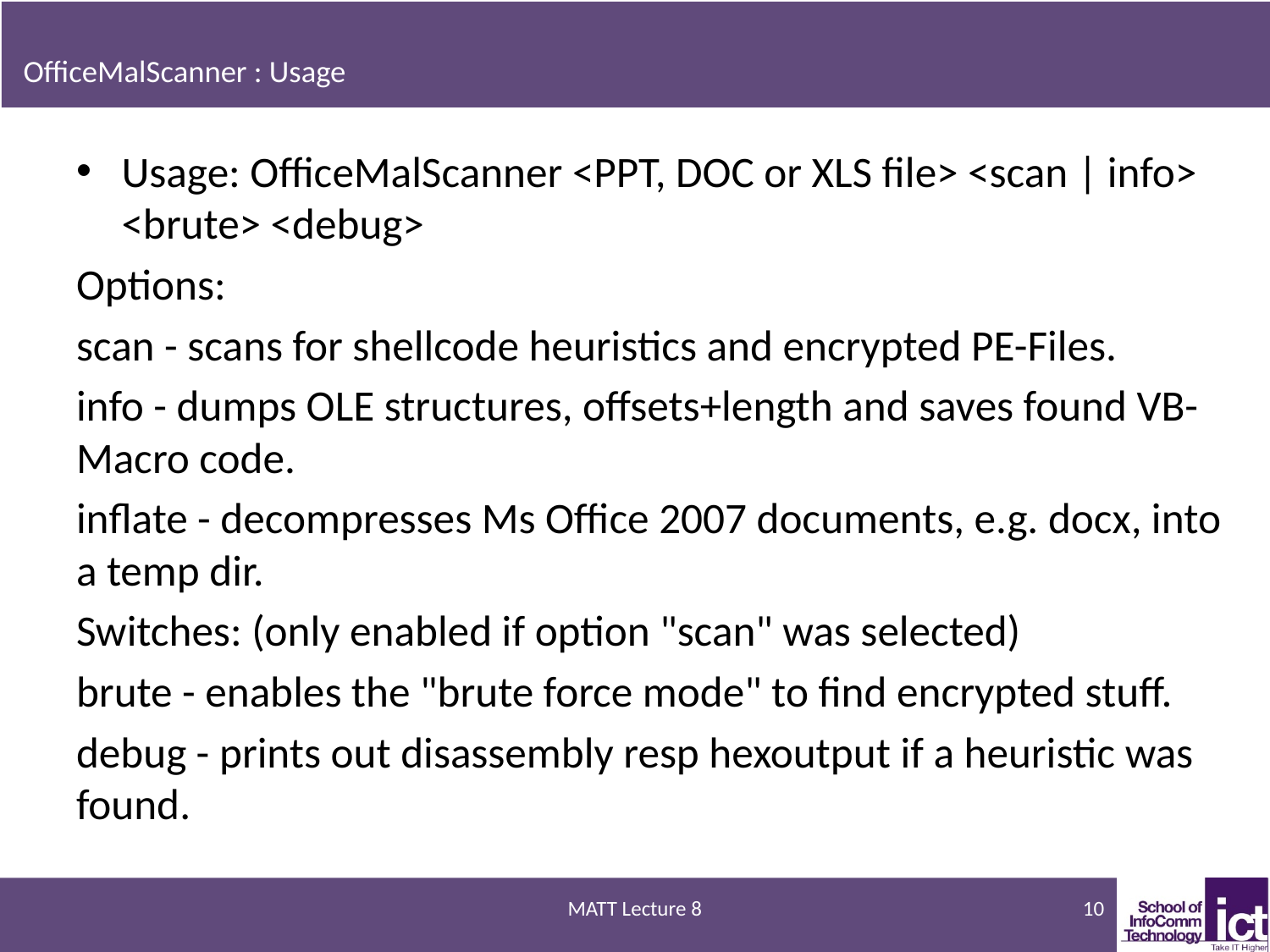

# OfficeMalScanner : Usage
Usage: OfficeMalScanner <PPT, DOC or XLS file> <scan | info> <brute> <debug>
Options:
scan - scans for shellcode heuristics and encrypted PE-Files.
info - dumps OLE structures, offsets+length and saves found VB-Macro code.
inflate - decompresses Ms Office 2007 documents, e.g. docx, into a temp dir.
Switches: (only enabled if option "scan" was selected)
brute - enables the "brute force mode" to find encrypted stuff.
debug - prints out disassembly resp hexoutput if a heuristic was found.

MATT Lecture 8
10